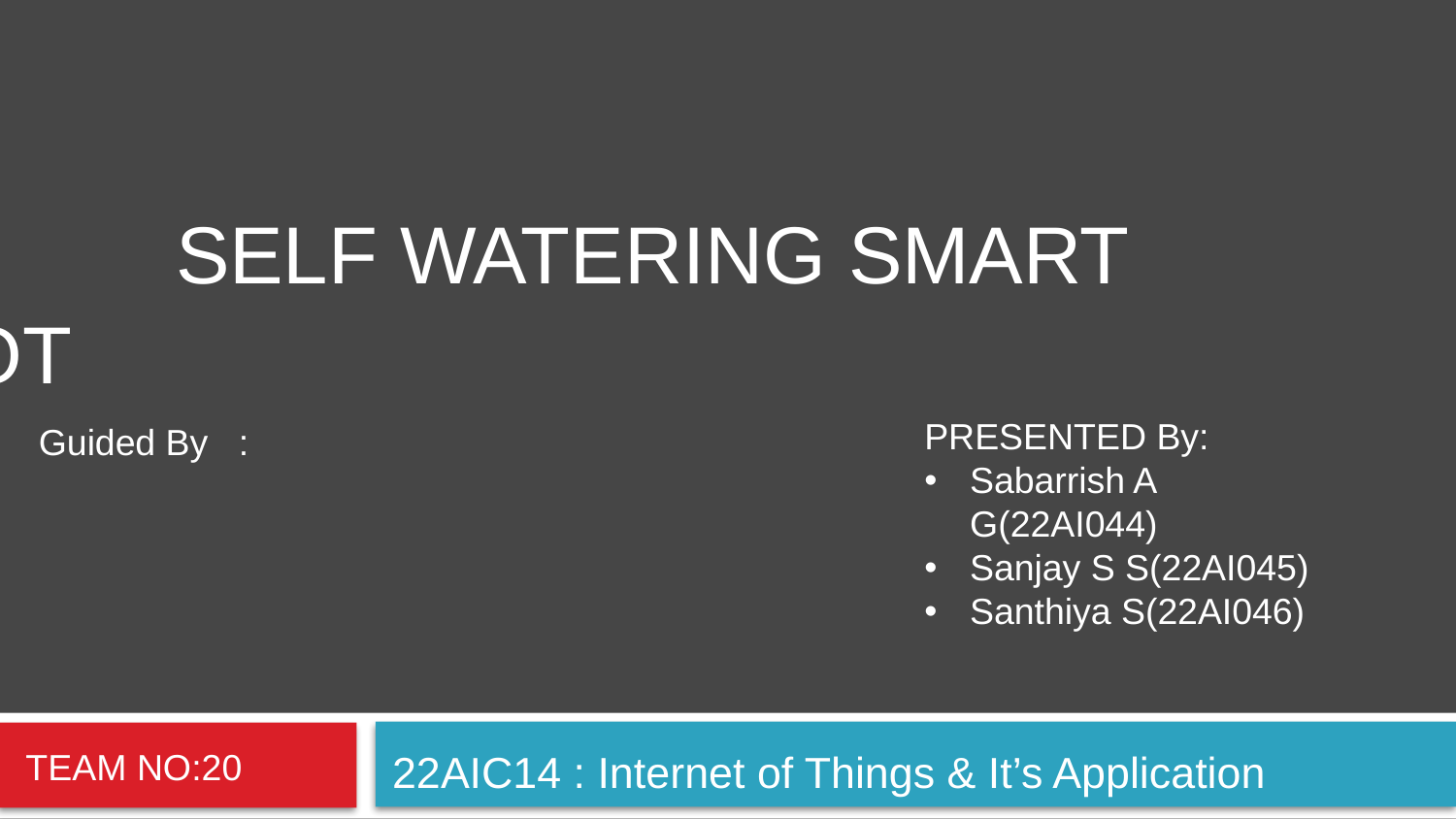

#
          SELF WATERING SMART POT
PRESENTED By:
Sabarrish A G(22AI044)
Sanjay S S(22AI045)
Santhiya S(22AI046)

Guided By   :

TEAM NO:20
22AIC14 : Internet of Things & It’s Application